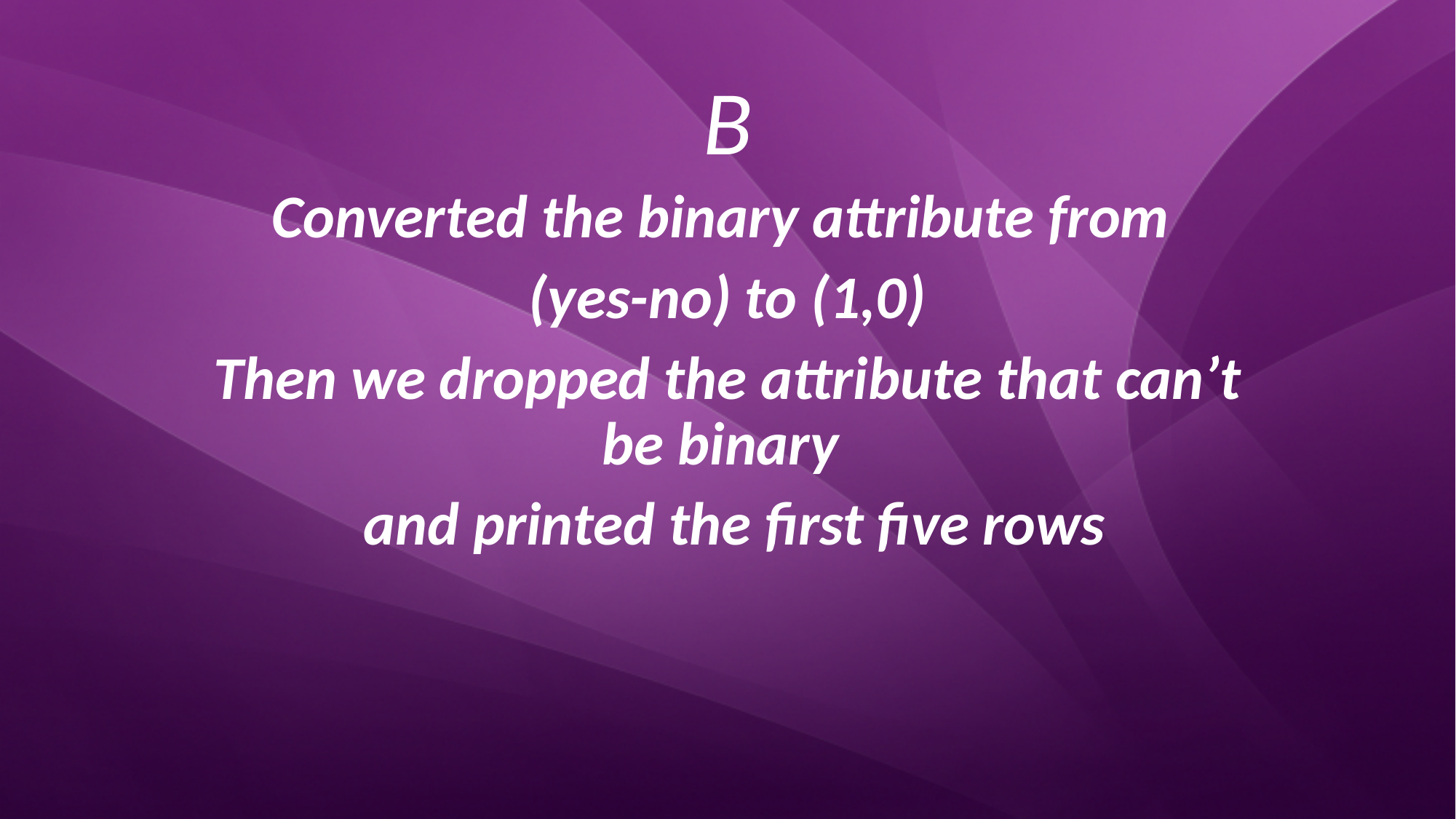

# B
Converted the binary attribute from
(yes-no) to (1,0)
Then we dropped the attribute that can’t be binary
 and printed the first five rows